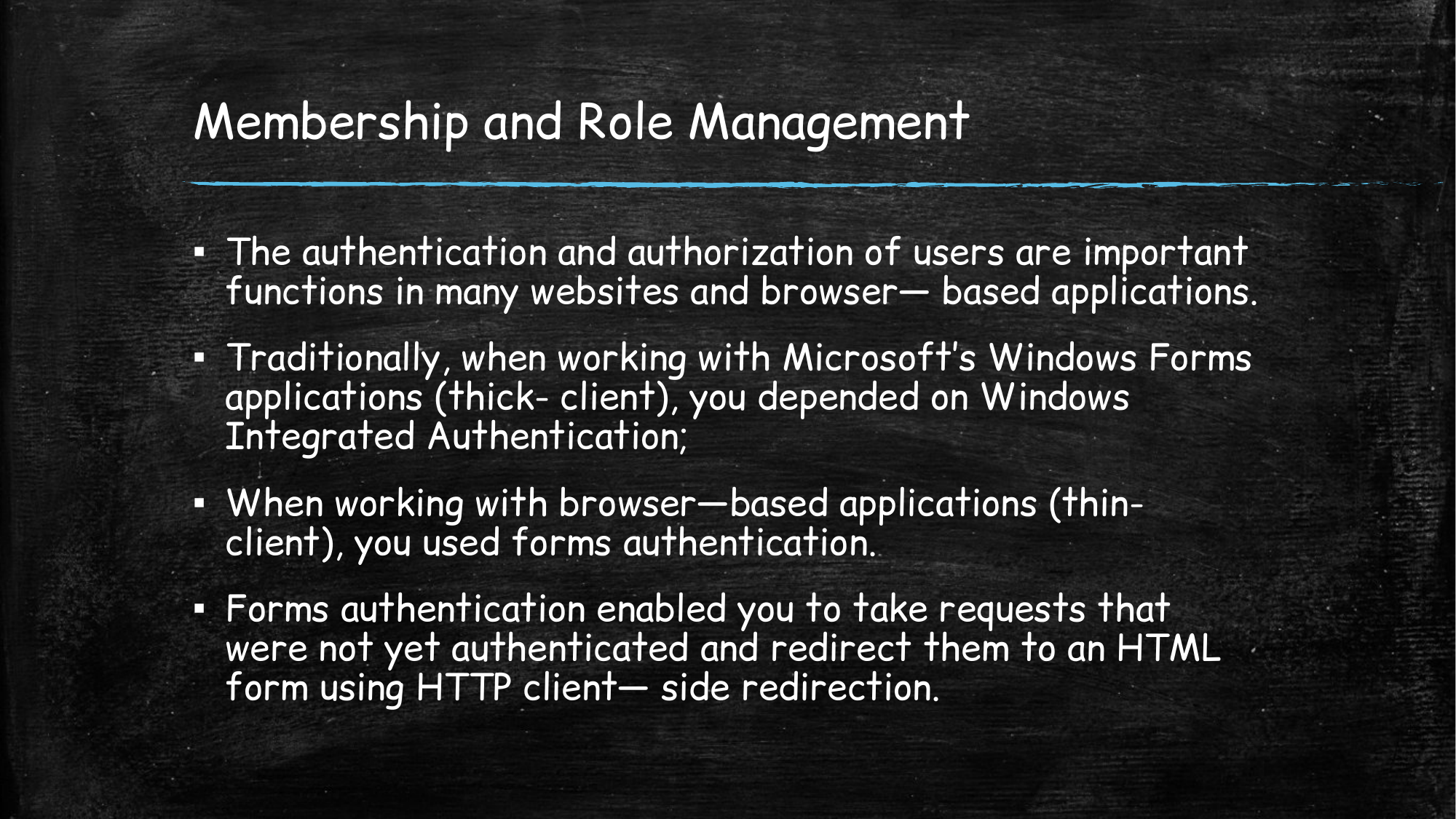

# Membership and Role Management
The authentication and authorization of users are important functions in many websites and browser— based applications.
Traditionally, when working with Microsoft’s Windows Forms applications (thick- client), you depended on Windows Integrated Authentication;
When working with browser—based applications (thin- client), you used forms authentication.
Forms authentication enabled you to take requests that were not yet authenticated and redirect them to an HTML form using HTTP client— side redirection.